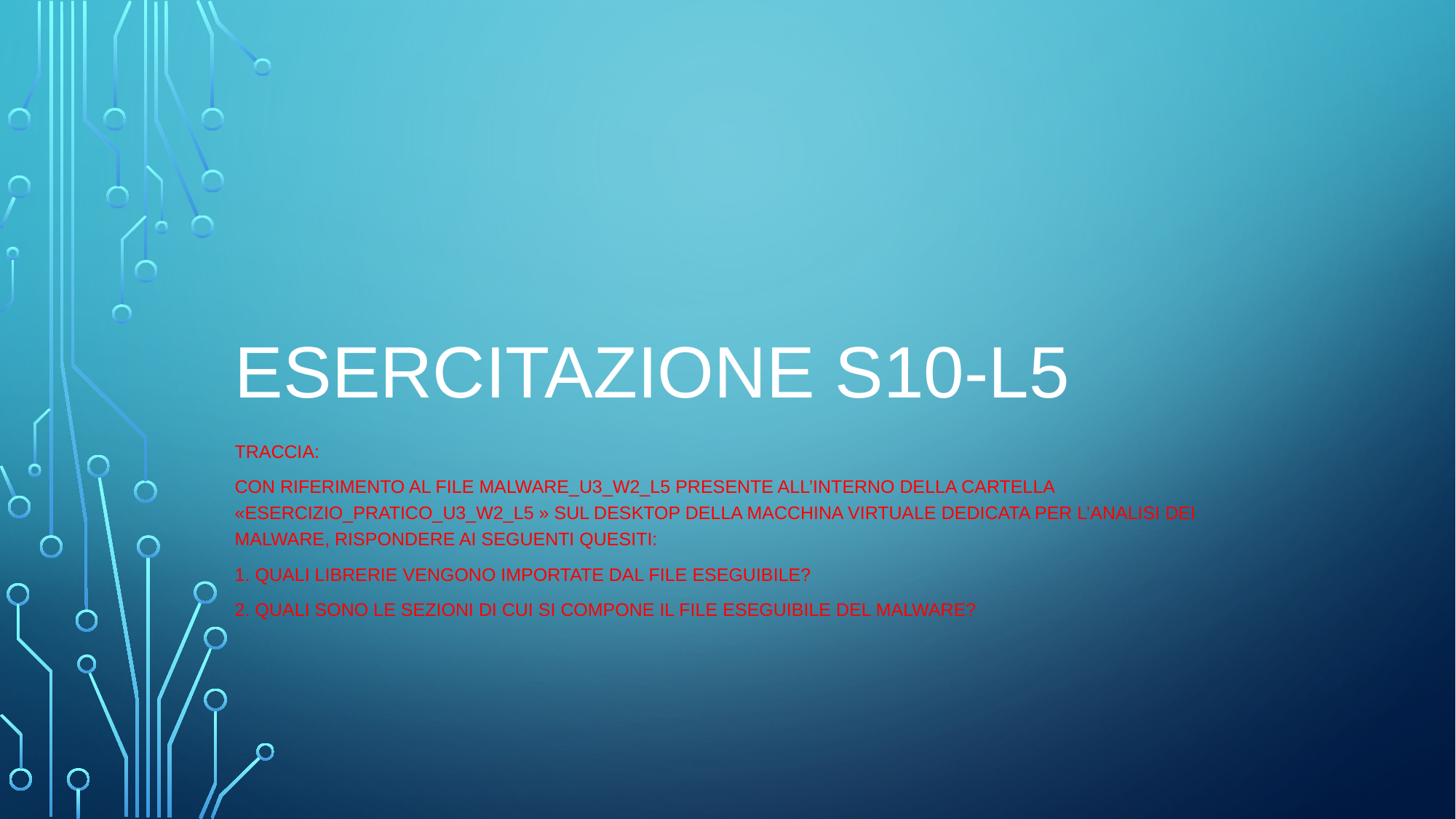

# ESERCITAZIONE S10-L5
Traccia:
Con riferimento al file Malware_U3_W2_L5 presente all’interno della cartella «Esercizio_Pratico_U3_W2_L5 » sul desktop della macchina virtuale dedicata per l’analisi dei malware, rispondere ai seguenti quesiti:
1. Quali librerie vengono importate dal file eseguibile?
2. Quali sono le sezioni di cui si compone il file eseguibile del malware?